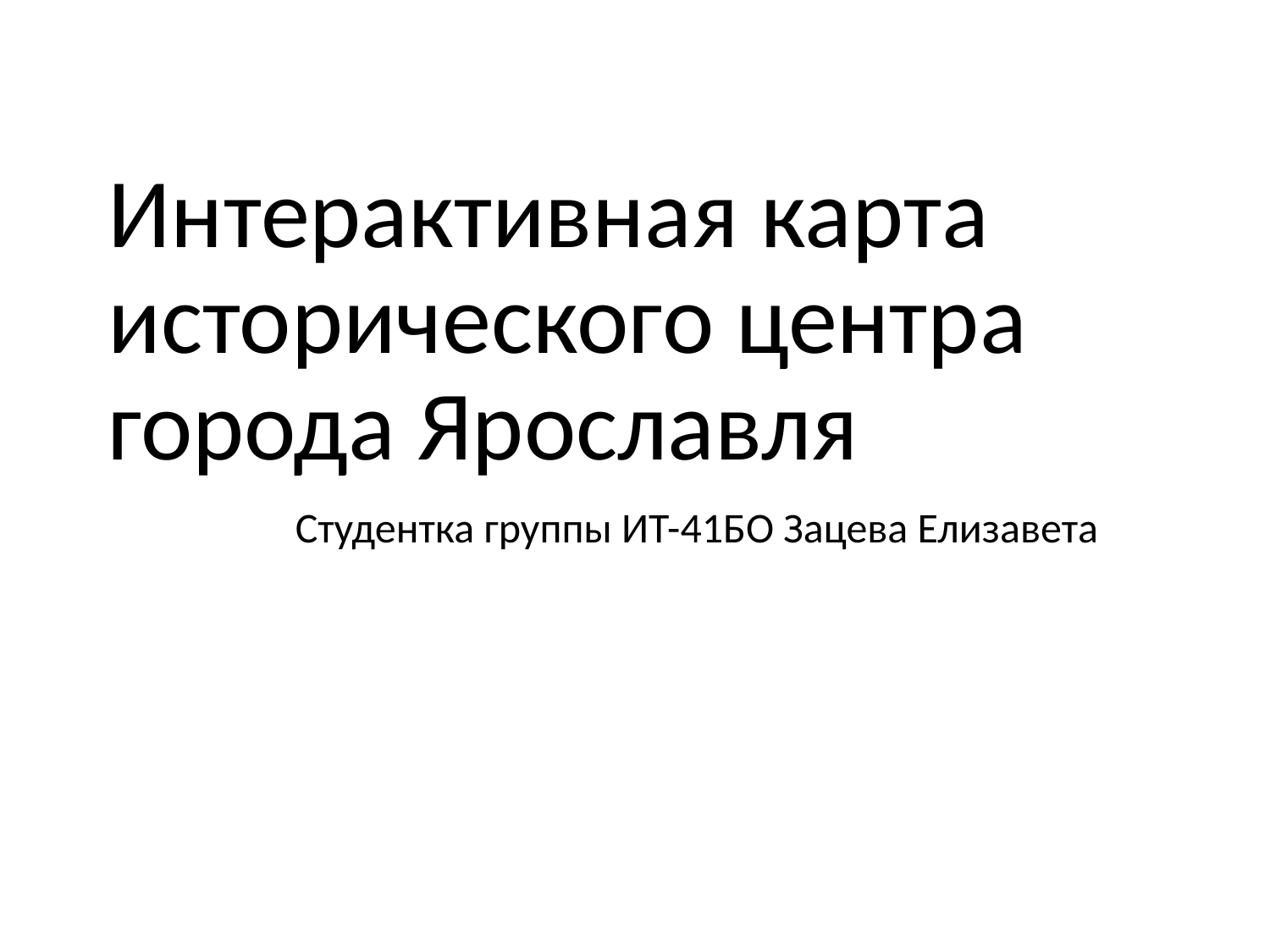

# Интерактивная карта исторического центра города Ярославля
Студентка группы ИТ-41БО Зацева Елизавета